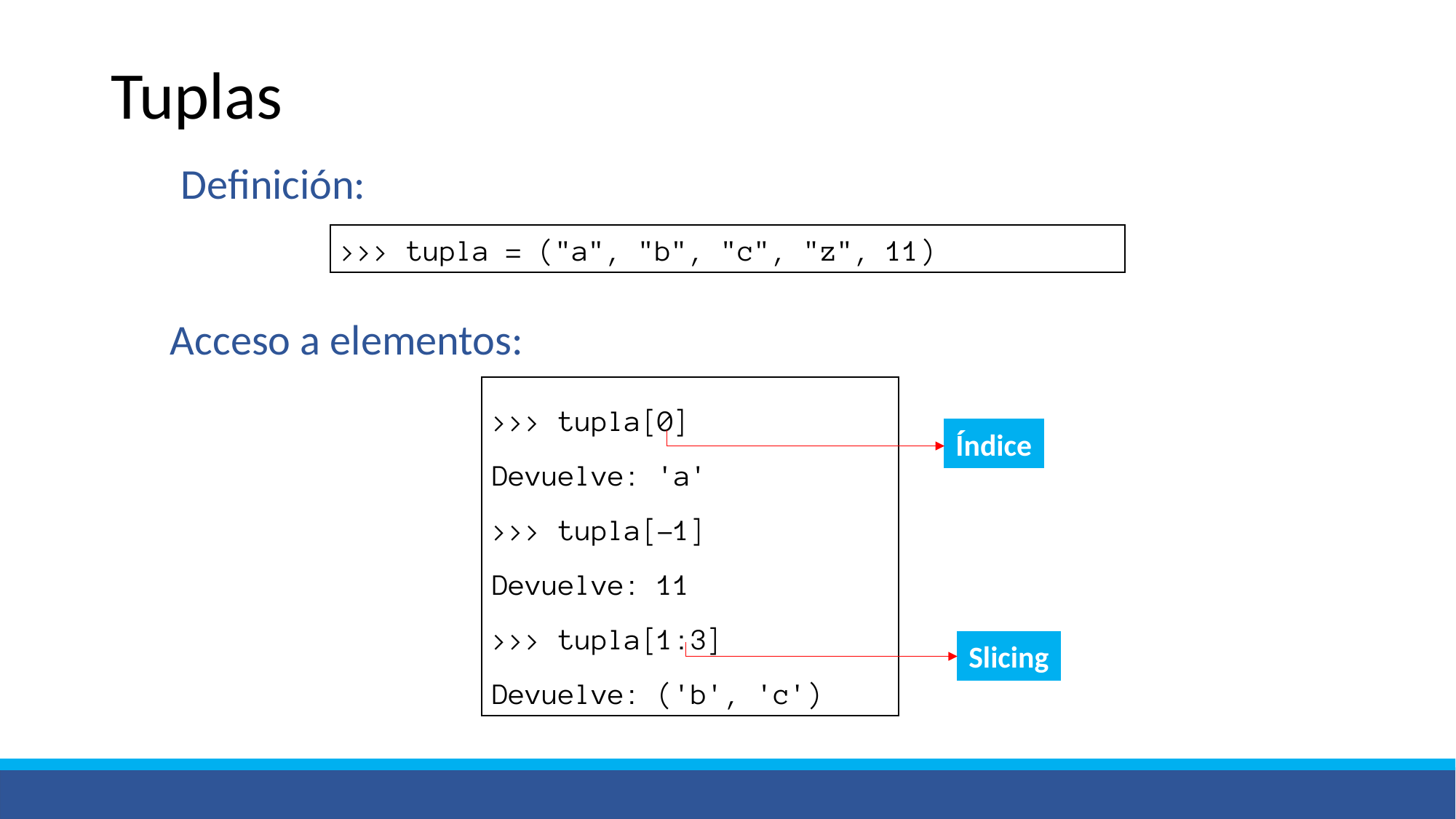

# Tuplas
Definición:

>>> tupla = ("a", "b", "c", "z", 11)
Acceso a elementos:

>>> tupla[0]
Devuelve: 'a'
>>> tupla[−1]
Devuelve: 11
>>> tupla[1:3]
Devuelve: ('b', 'c')
Índice
Slicing